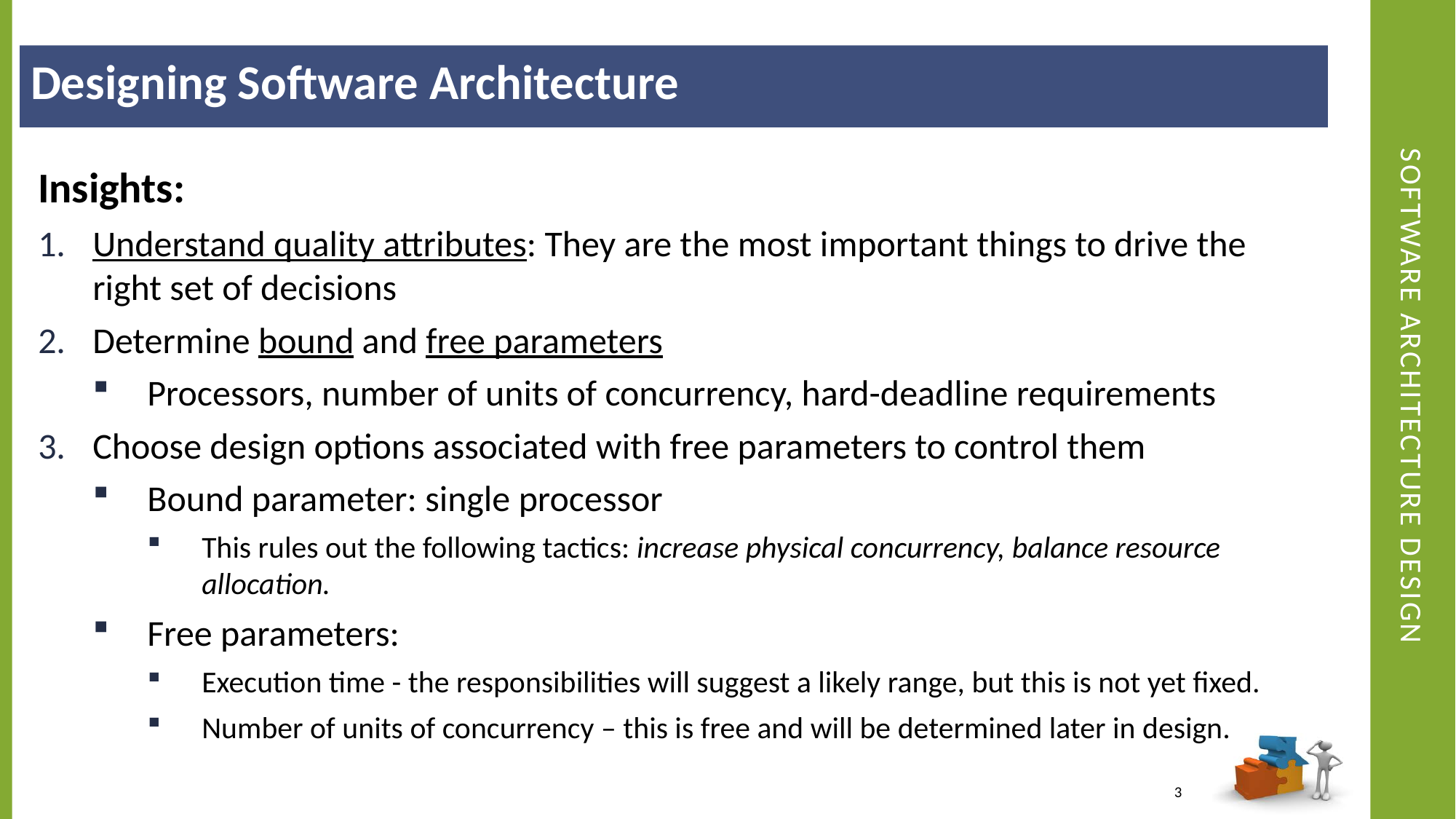

Designing Software Architecture
# Software architecture design
Insights:
Understand quality attributes: They are the most important things to drive the right set of decisions
Determine bound and free parameters
Processors, number of units of concurrency, hard-deadline requirements
Choose design options associated with free parameters to control them
Bound parameter: single processor
This rules out the following tactics: increase physical concurrency, balance resource allocation.
Free parameters:
Execution time - the responsibilities will suggest a likely range, but this is not yet fixed.
Number of units of concurrency – this is free and will be determined later in design.
3